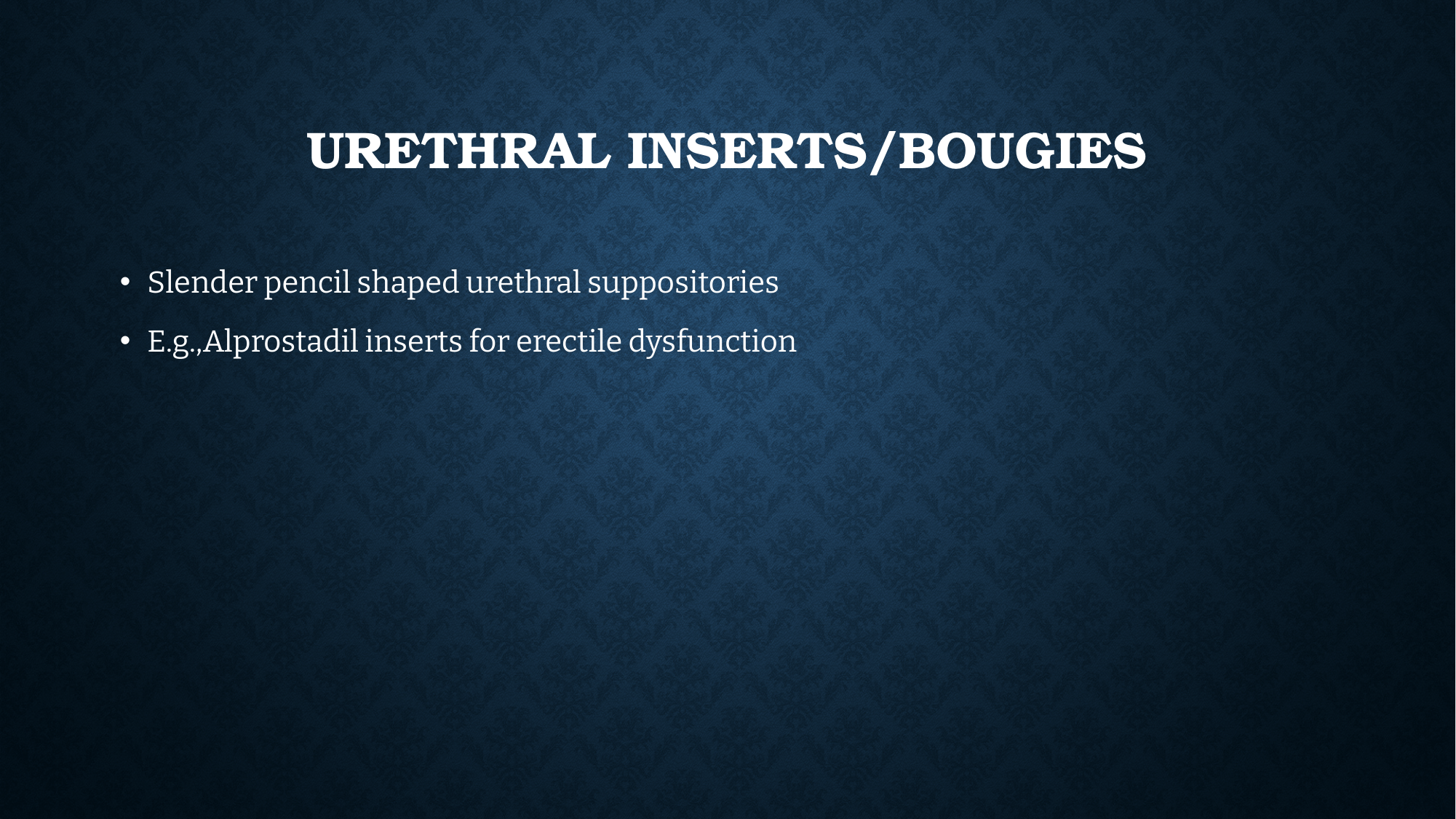

# URETHRAL INSERTS/BOUGIES
Slender pencil shaped urethral suppositories
E.g.,Alprostadil inserts for erectile dysfunction